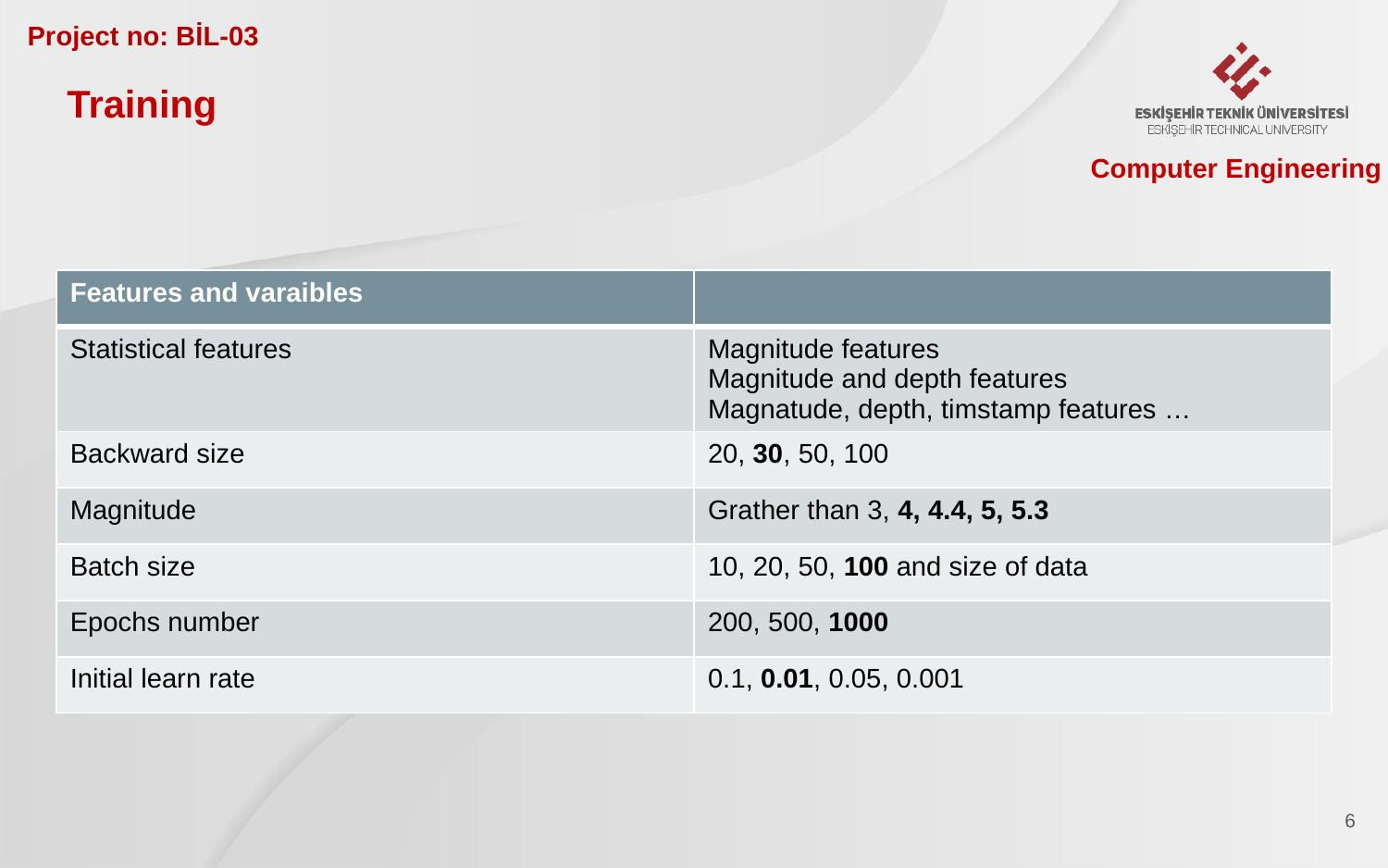

Project no: BİL-03
Training
Computer Engineering

| Features and varaibles |  |
| --- | --- |
| Statistical features | Magnitude features Magnitude and depth features Magnatude, depth, timstamp features … |
| Backward size | 20, 30, 50, 100 |
| Magnitude | Grather than 3, 4, 4.4, 5, 5.3 |
| Batch size | 10, 20, 50, 100 and size of data |
| Epochs number | 200, 500, 1000 |
| Initial learn rate | 0.1, 0.01, 0.05, 0.001 |
6